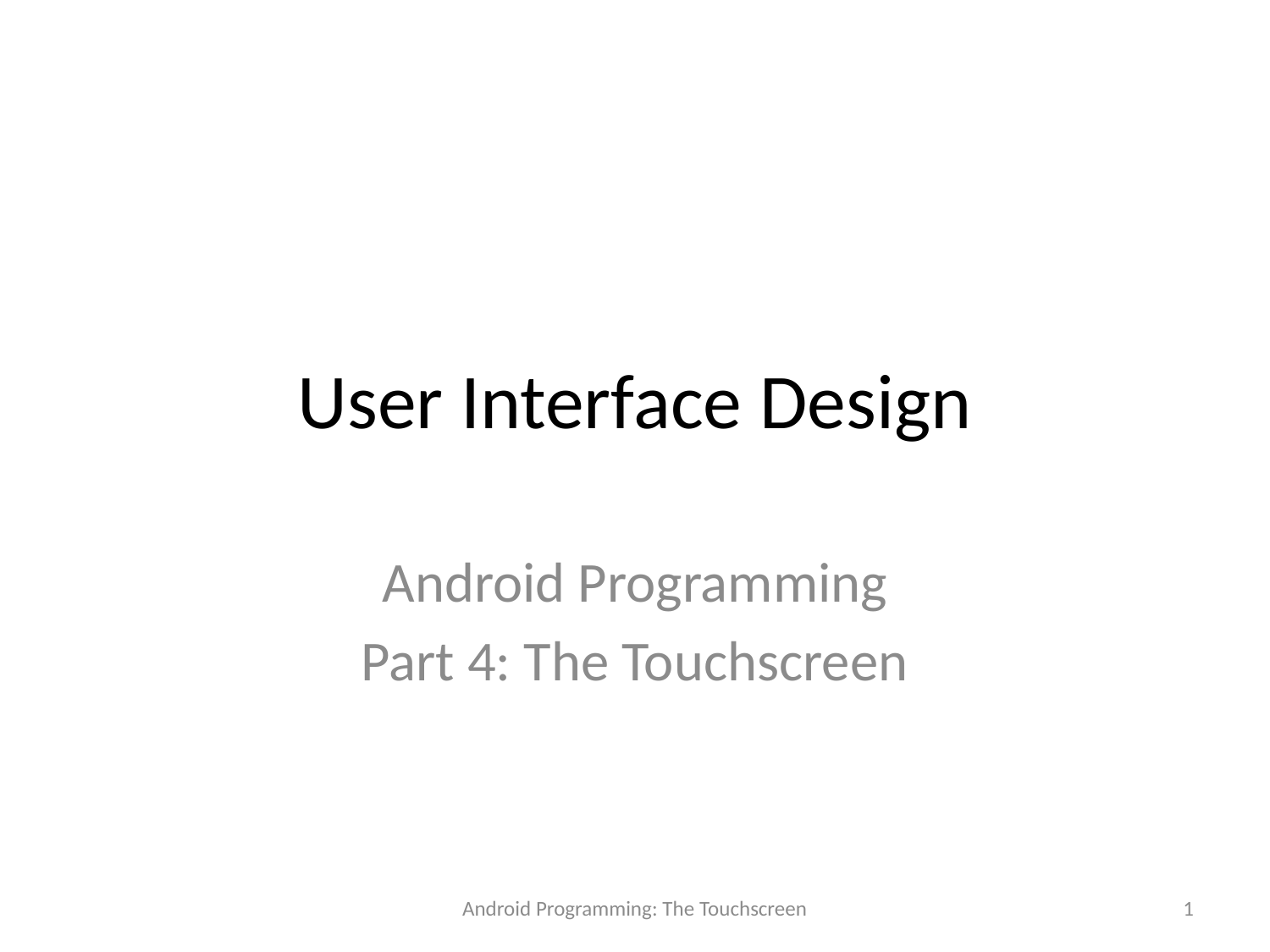

# User Interface Design
Android Programming
Part 4: The Touchscreen

Android Programming: The Touchscreen
1